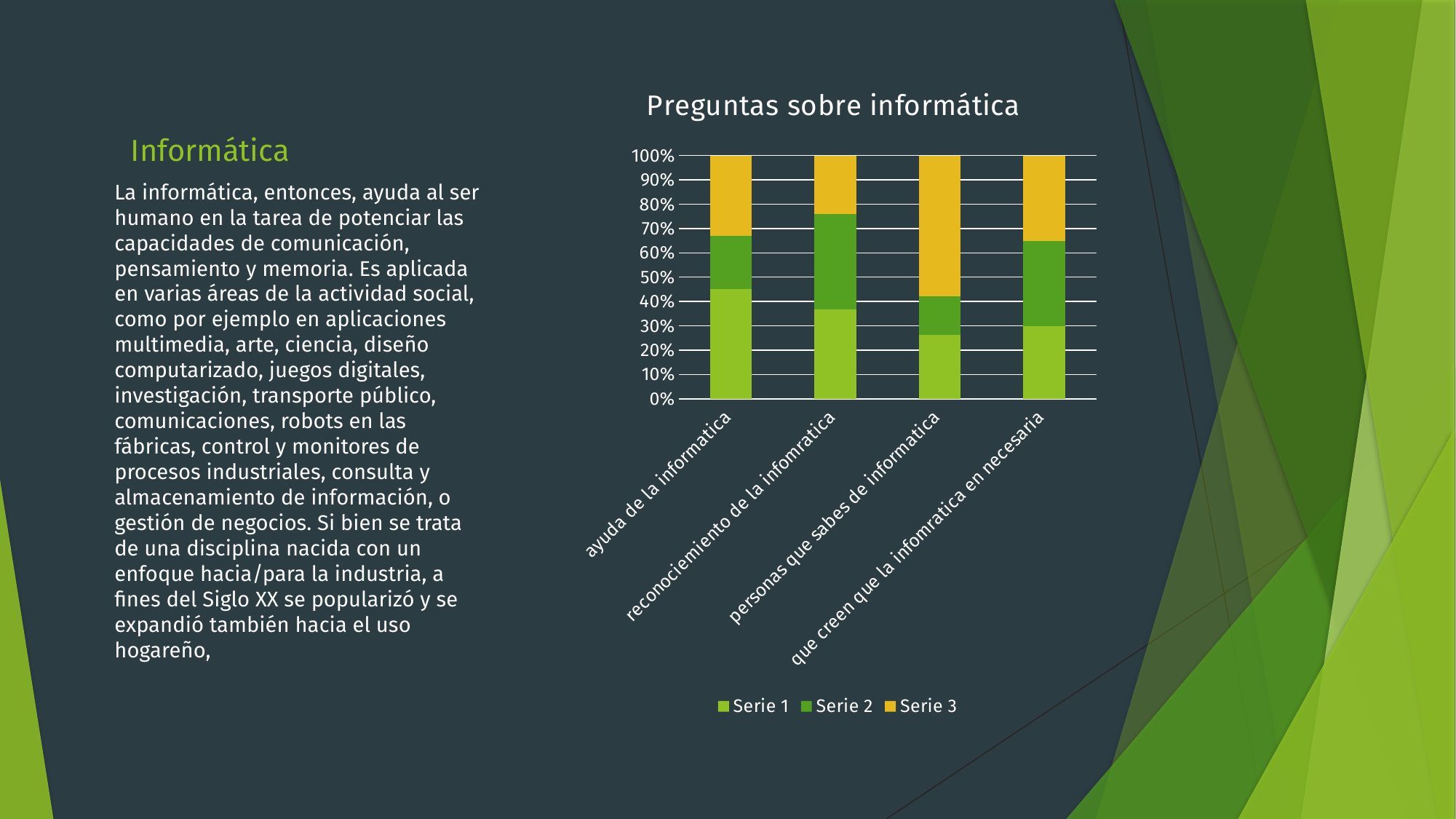

### Chart: Preguntas sobre informática

| Category | Serie 1 | Serie 2 | Serie 3 |
|---|---|---|---|
| ayuda de la informatica  | 4.1 | 2.0 | 3.0 |
| reconociemiento de la infomratica  | 5.2 | 5.6 | 3.4 |
| personas que sabes de informatica  | 5.0 | 3.0 | 11.0 |
| que creen que la infomratica en necesaria  | 6.0 | 7.0 | 7.0 |
# Informática
La informática, entonces, ayuda al ser humano en la tarea de potenciar las capacidades de comunicación, pensamiento y memoria. Es aplicada en varias áreas de la actividad social, como por ejemplo en aplicaciones multimedia, arte, ciencia, diseño computarizado, juegos digitales, investigación, transporte público, comunicaciones, robots en las fábricas, control y monitores de procesos industriales, consulta y almacenamiento de información, o gestión de negocios. Si bien se trata de una disciplina nacida con un enfoque hacia/para la industria, a fines del Siglo XX se popularizó y se expandió también hacia el uso hogareño,